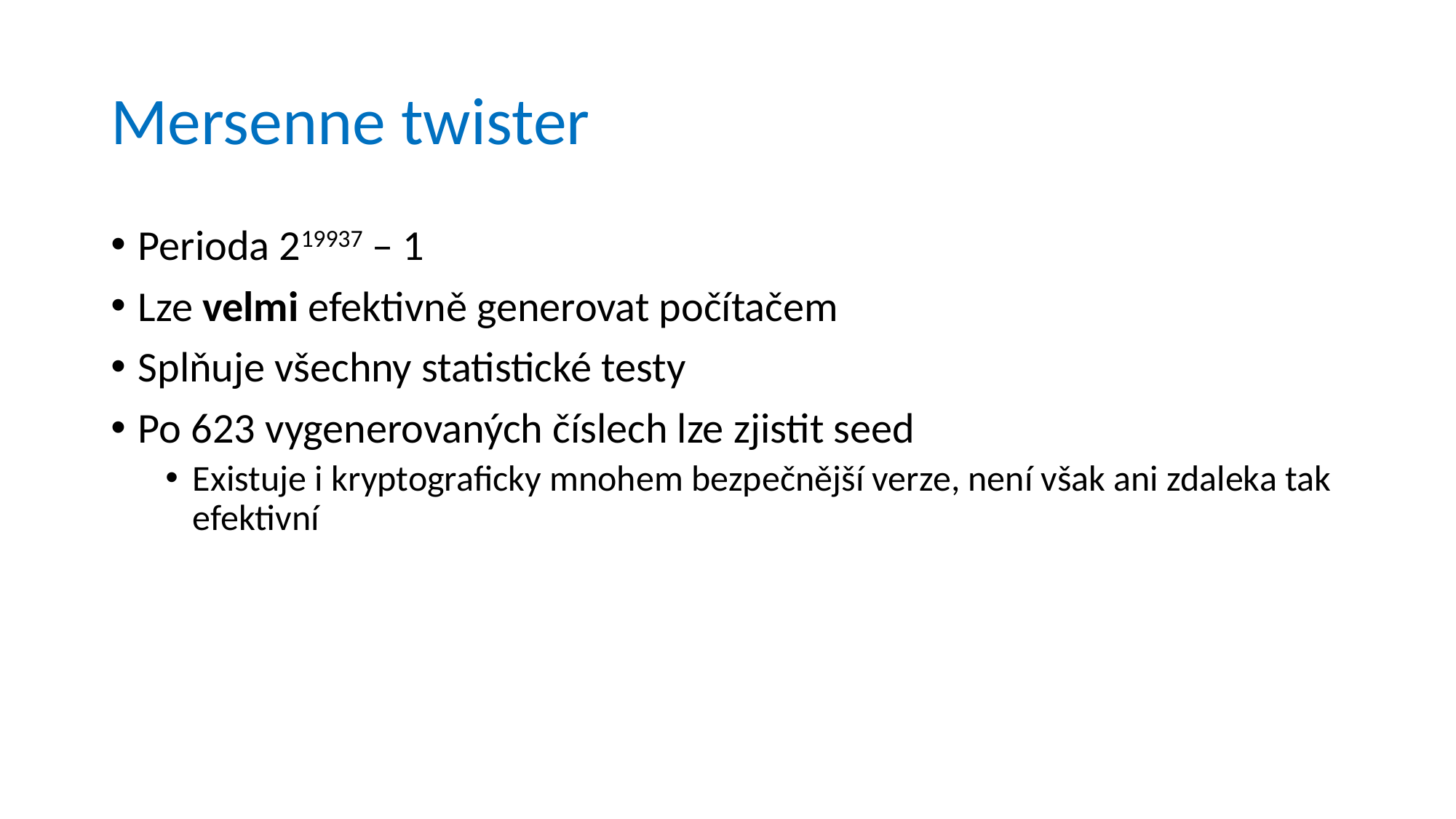

# Mersenne twister
Perioda 219937 – 1
Lze velmi efektivně generovat počítačem
Splňuje všechny statistické testy
Po 623 vygenerovaných číslech lze zjistit seed
Existuje i kryptograficky mnohem bezpečnější verze, není však ani zdaleka tak efektivní